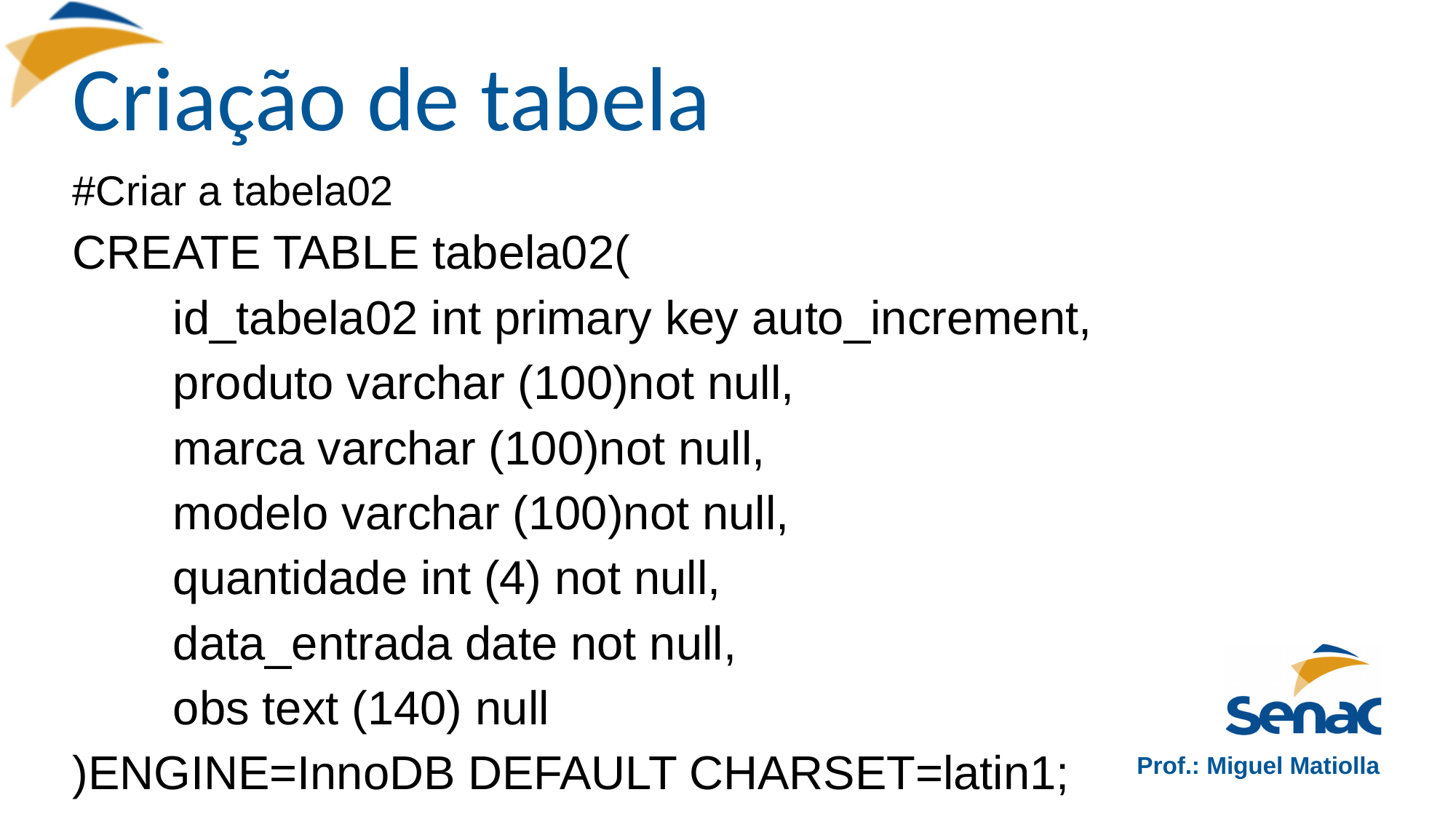

# Criação de tabela
#Criar a tabela02
CREATE TABLE tabela02(
	id_tabela02 int primary key auto_increment,
	produto varchar (100)not null,
	marca varchar (100)not null,
	modelo varchar (100)not null,
	quantidade int (4) not null,
	data_entrada date not null,
	obs text (140) null
)ENGINE=InnoDB DEFAULT CHARSET=latin1;